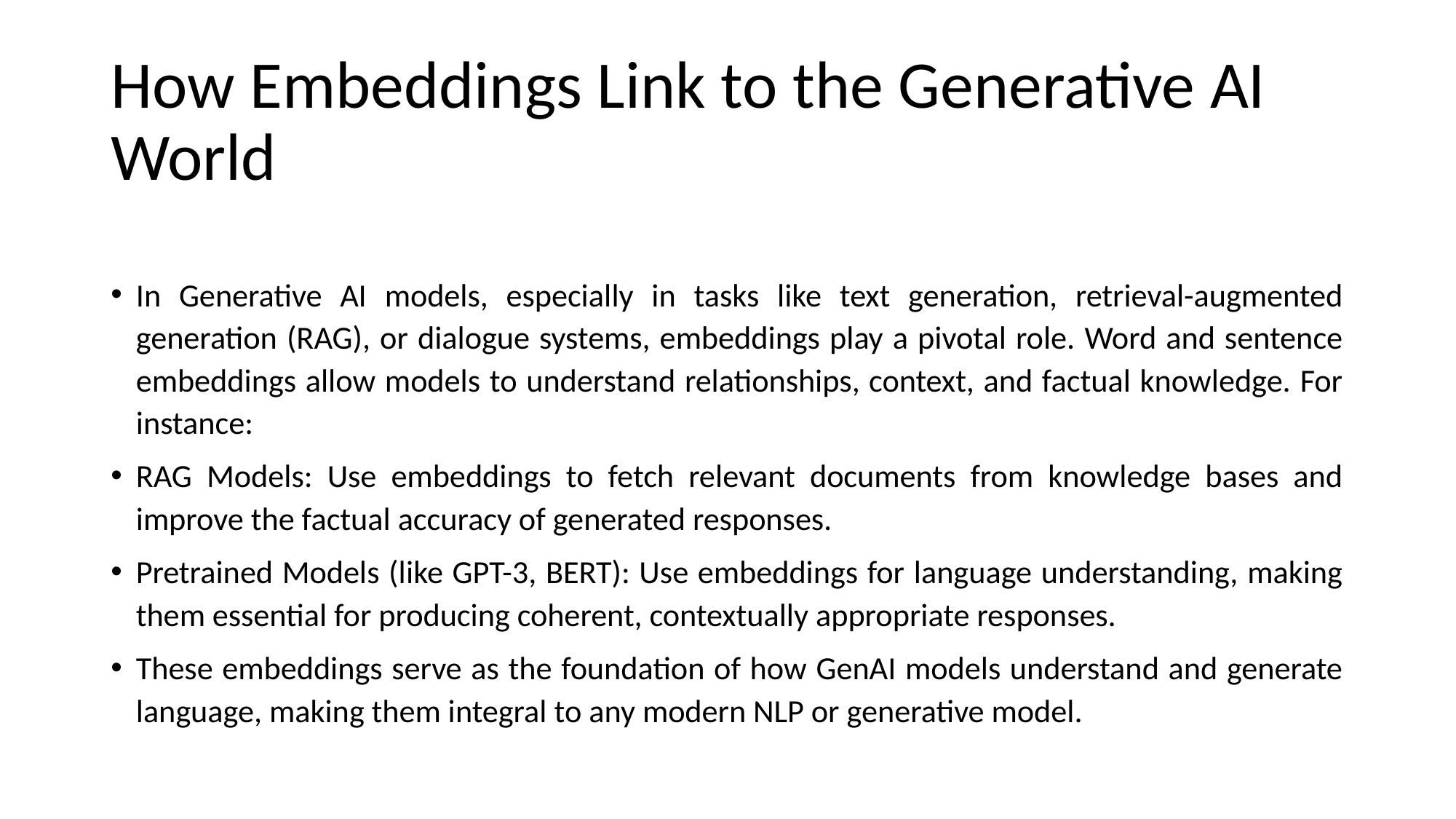

# How Embeddings Link to the Generative AI World

In Generative AI models, especially in tasks like text generation, retrieval-augmented generation (RAG), or dialogue systems, embeddings play a pivotal role. Word and sentence embeddings allow models to understand relationships, context, and factual knowledge. For instance:
RAG Models: Use embeddings to fetch relevant documents from knowledge bases and improve the factual accuracy of generated responses.
Pretrained Models (like GPT-3, BERT): Use embeddings for language understanding, making them essential for producing coherent, contextually appropriate responses.
These embeddings serve as the foundation of how GenAI models understand and generate language, making them integral to any modern NLP or generative model.